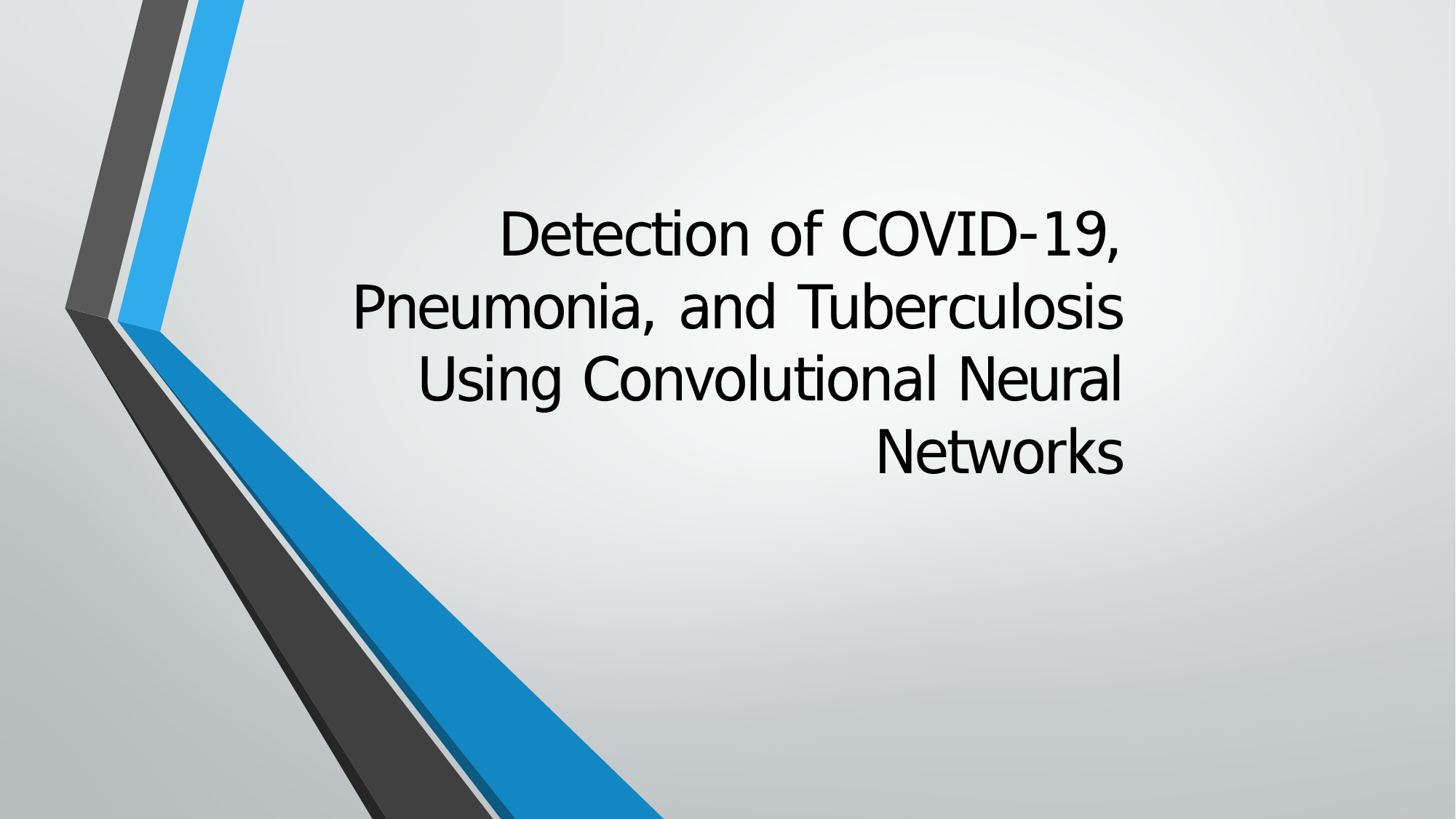

# Detection of COVID-19, Pneumonia, and Tuberculosis Using Convolutional Neural Networks